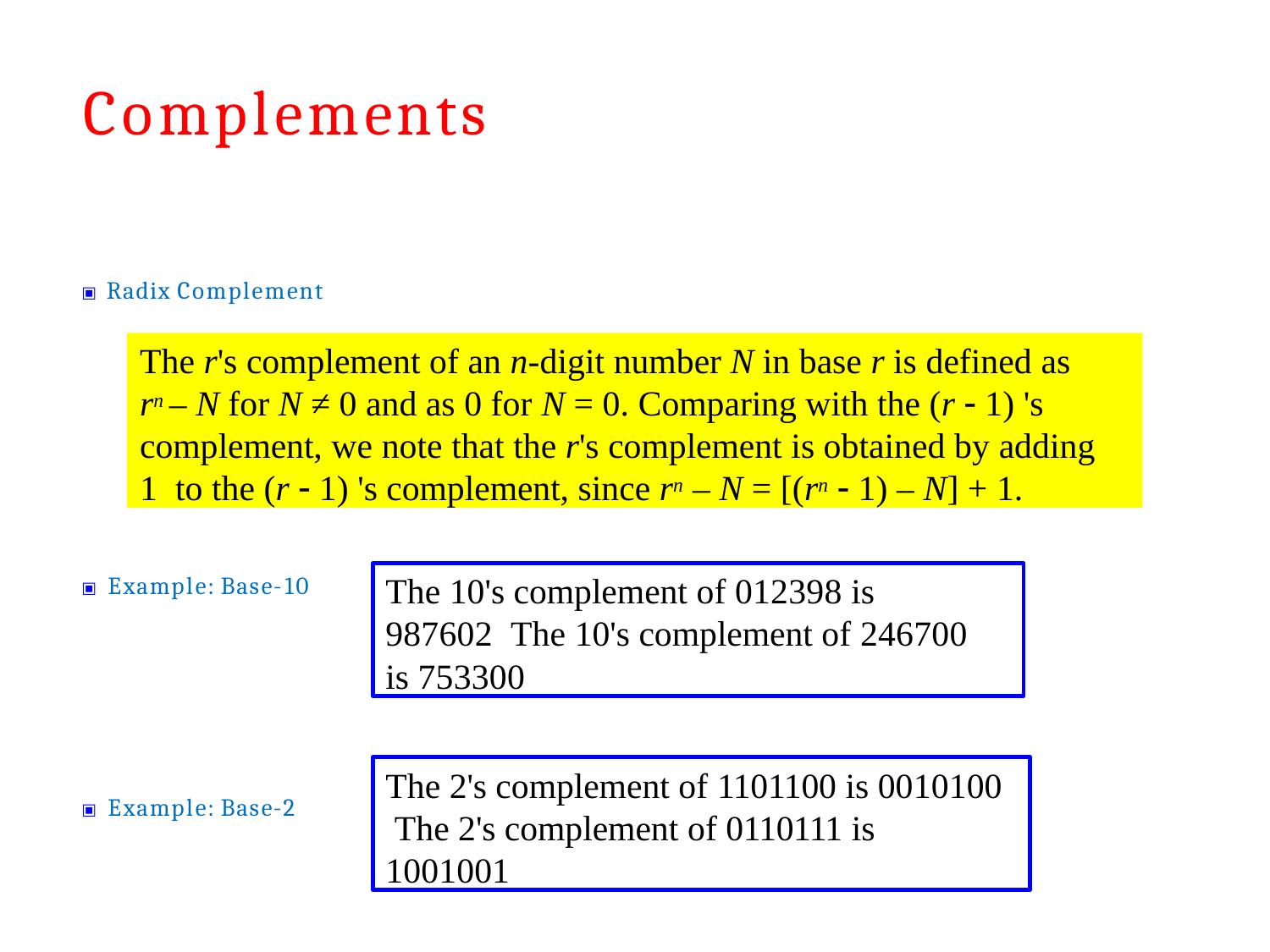

# Complements
🞕 Radix Complement
The r's complement of an n-digit number N in base r is defined as
rn – N for N ≠ 0 and as 0 for N = 0. Comparing with the (r − 1) 's  complement, we note that the r's complement is obtained by adding 1  to the (r − 1) 's complement, since rn – N = [(rn − 1) – N] + 1.
The 10's complement of 012398 is 987602  The 10's complement of 246700 is 753300
🞕   Example: Base-10
The 2's complement of 1101100 is 0010100  The 2's complement of 0110111 is 1001001
🞕   Example: Base-2